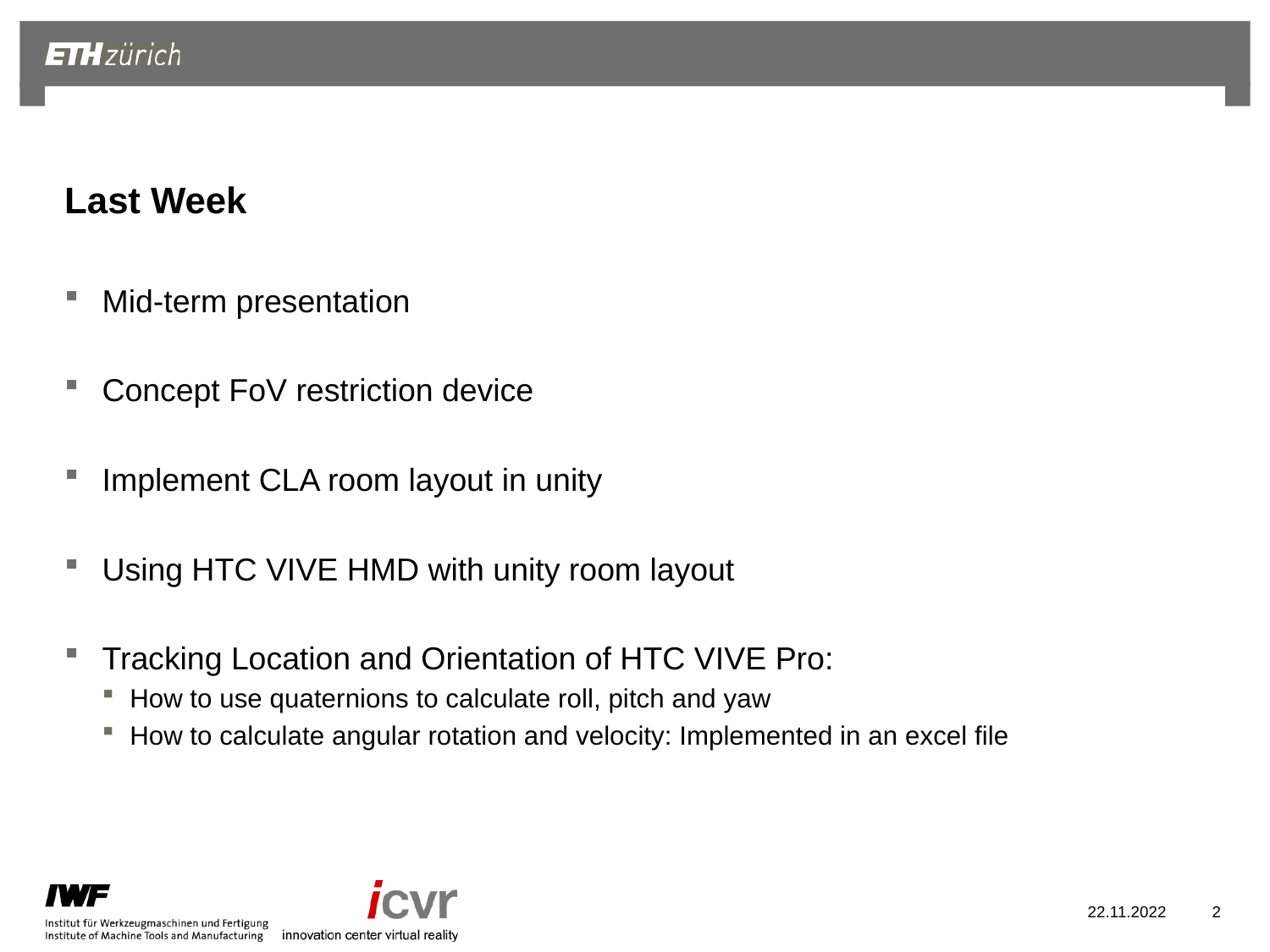

# Last Week
Mid-term presentation

Concept FoV restriction device

Implement CLA room layout in unity

Using HTC VIVE HMD with unity room layout

Tracking Location and Orientation of HTC VIVE Pro:
How to use quaternions to calculate roll, pitch and yaw
How to calculate angular rotation and velocity: Implemented in an excel file
22.11.2022
2